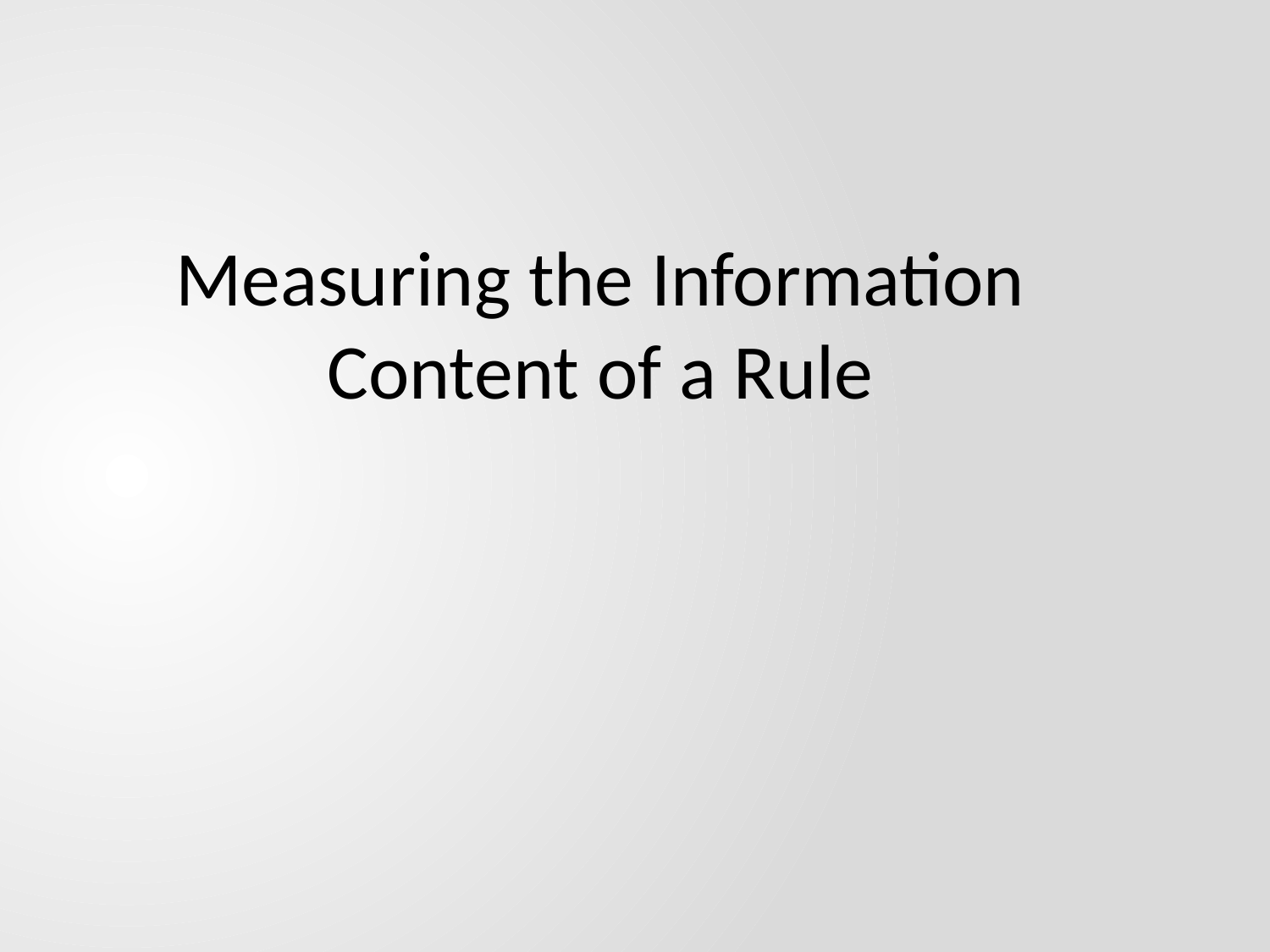

#
Measuring the Information
Content of a Rule